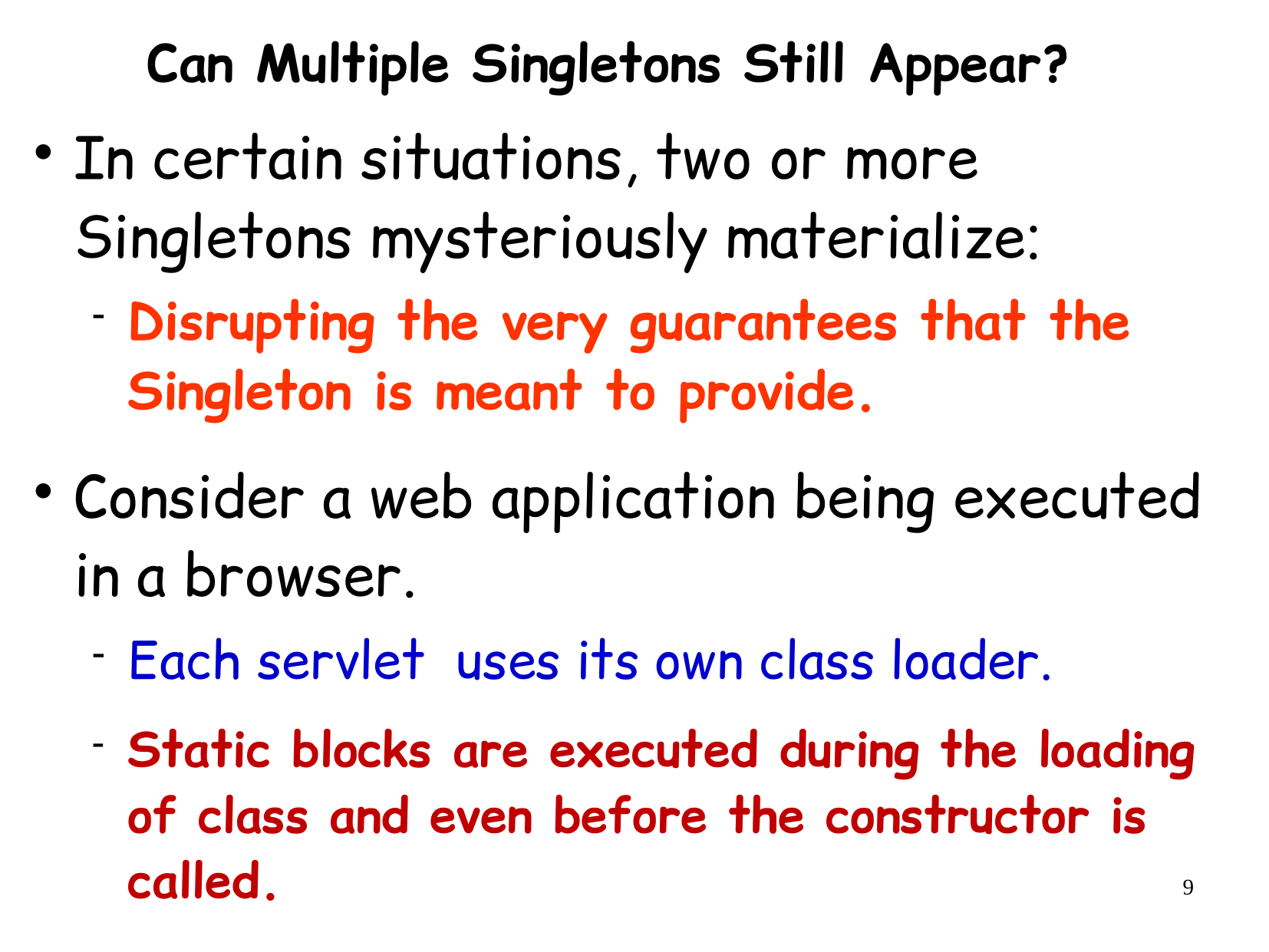

# Can Multiple Singletons Still Appear?
In certain situations, two or more Singletons mysteriously materialize:
Disrupting the very guarantees that the Singleton is meant to provide.
Consider a web application being executed in a browser.
Each servlet  uses its own class loader.
Static blocks are executed during the loading of class and even before the constructor is called.